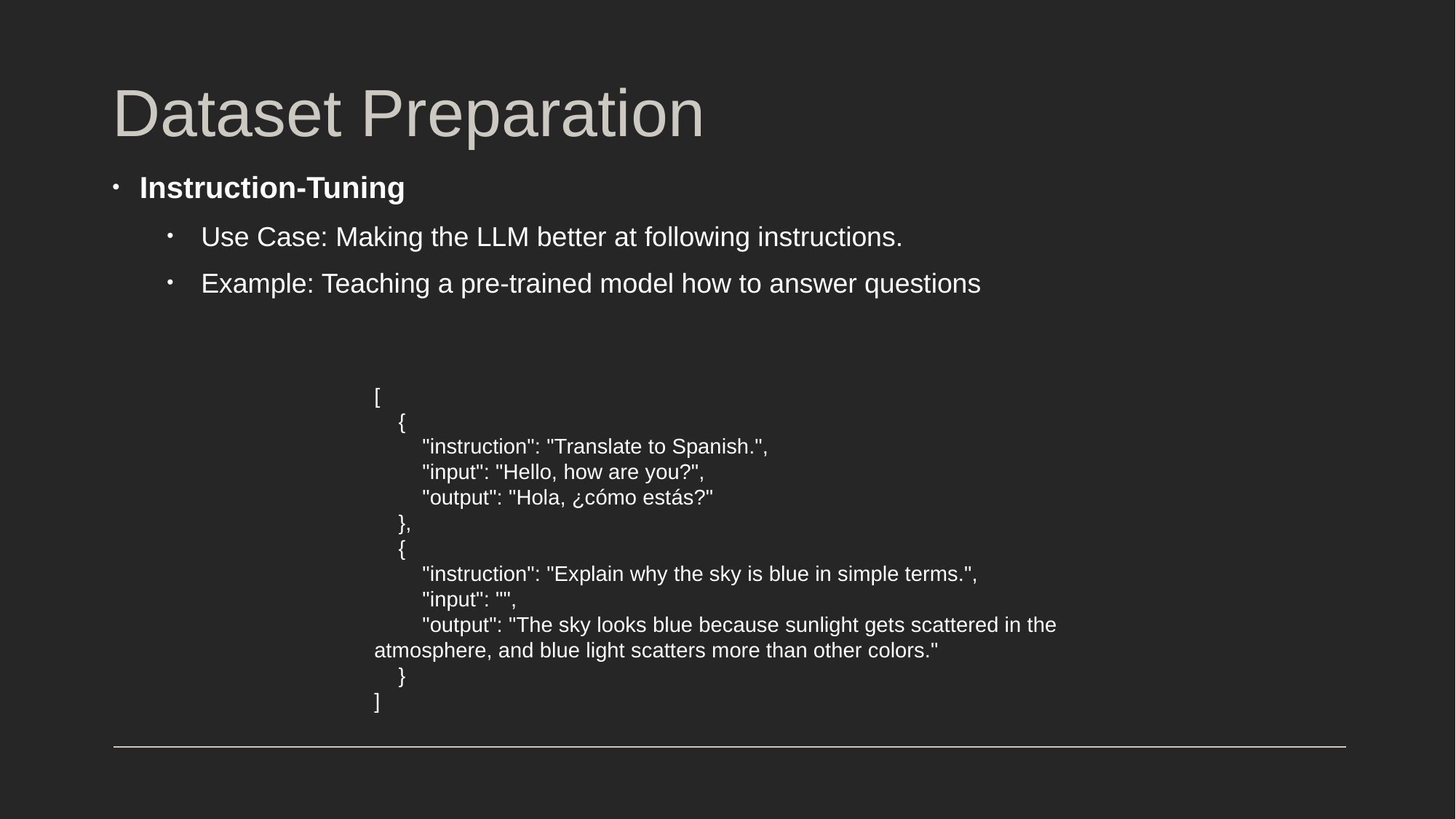

# Dataset Preparation
Instruction-Tuning
Use Case: Making the LLM better at following instructions.
Example: Teaching a pre-trained model how to answer questions
[
    {
        "instruction": "Translate to Spanish.",
        "input": "Hello, how are you?",
        "output": "Hola, ¿cómo estás?"
    },
    {
        "instruction": "Explain why the sky is blue in simple terms.",
        "input": "",
        "output": "The sky looks blue because sunlight gets scattered in the atmosphere, and blue light scatters more than other colors."
    }
]